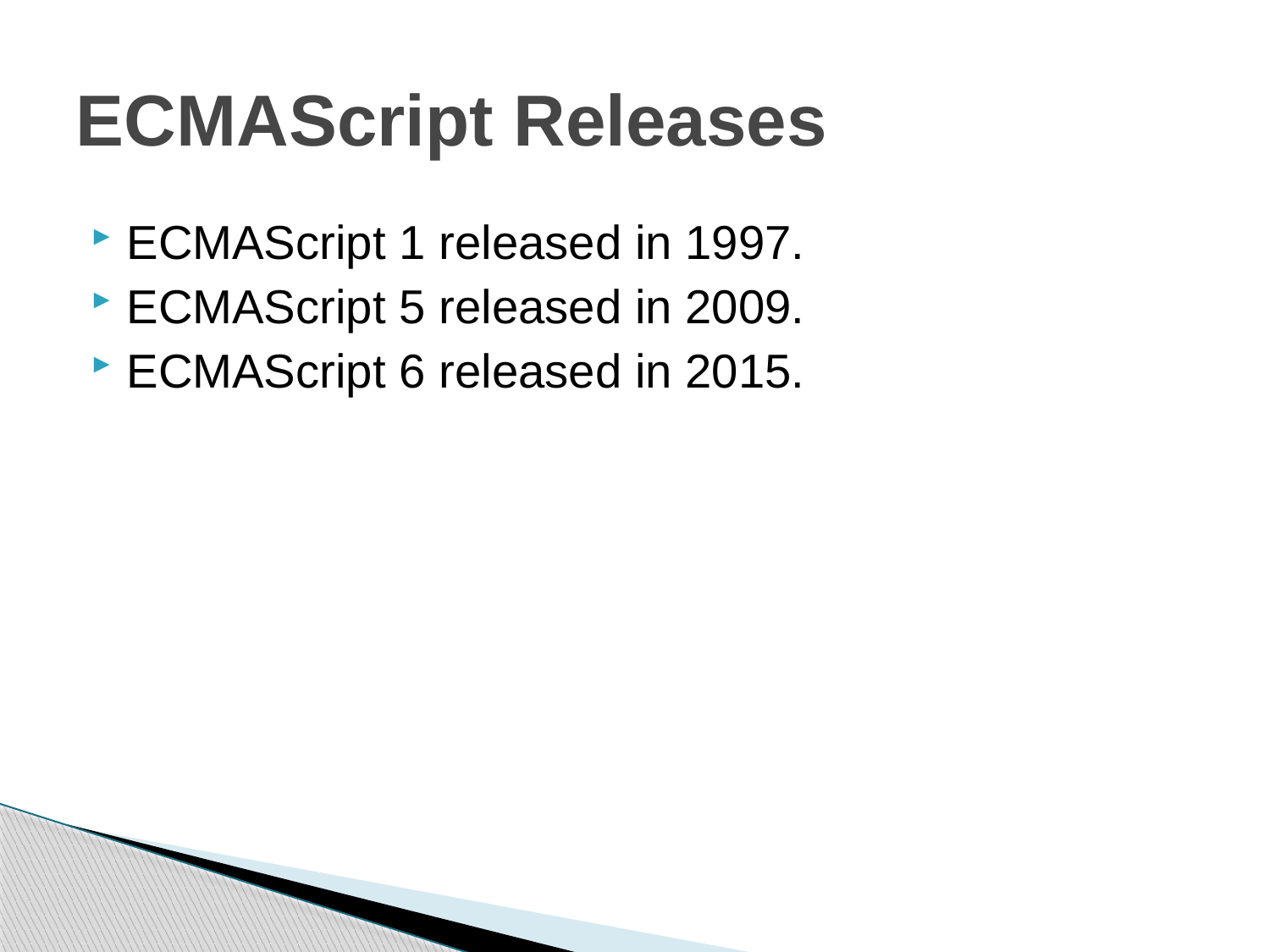

# ECMAScript Releases
ECMAScript 1 released in 1997.
ECMAScript 5 released in 2009.
ECMAScript 6 released in 2015.